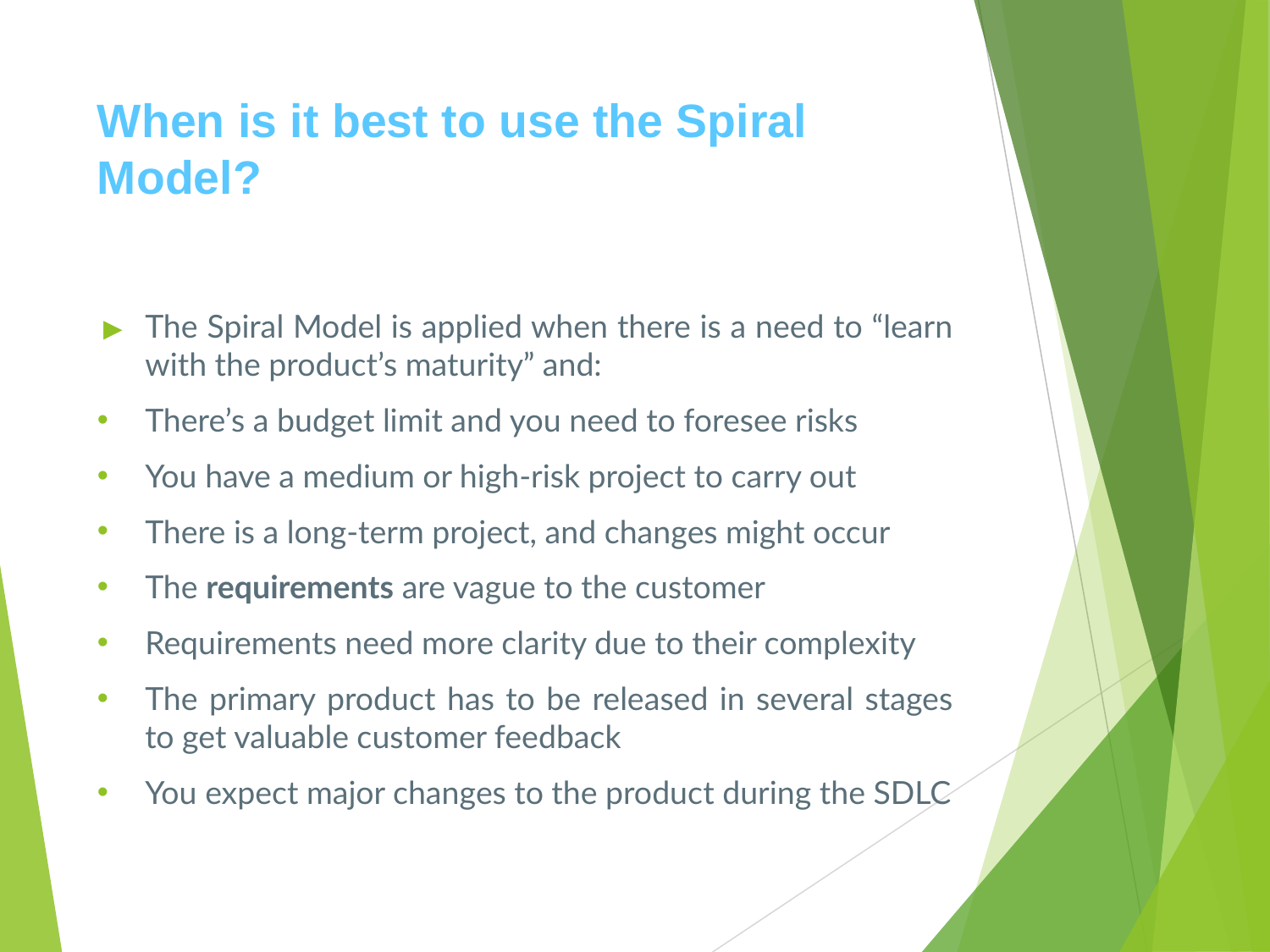

# When is it best to use the Spiral Model?
The Spiral Model is applied when there is a need to “learn with the product’s maturity” and:
There’s a budget limit and you need to foresee risks
You have a medium or high-risk project to carry out
There is a long-term project, and changes might occur
The requirements are vague to the customer
Requirements need more clarity due to their complexity
The primary product has to be released in several stages to get valuable customer feedback
You expect major changes to the product during the SDLC